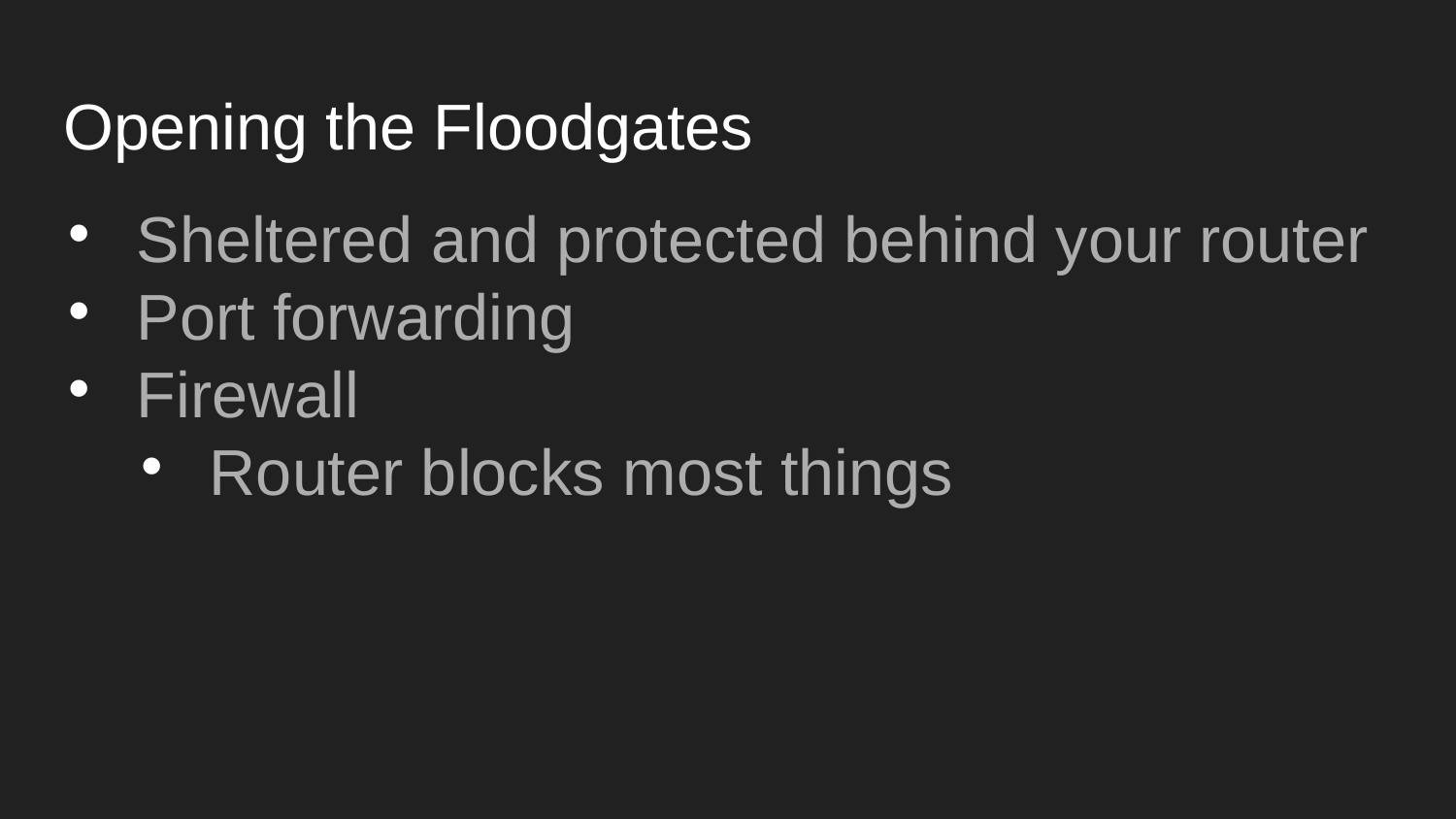

Opening the Floodgates
Sheltered and protected behind your router
Port forwarding
Firewall
Router blocks most things